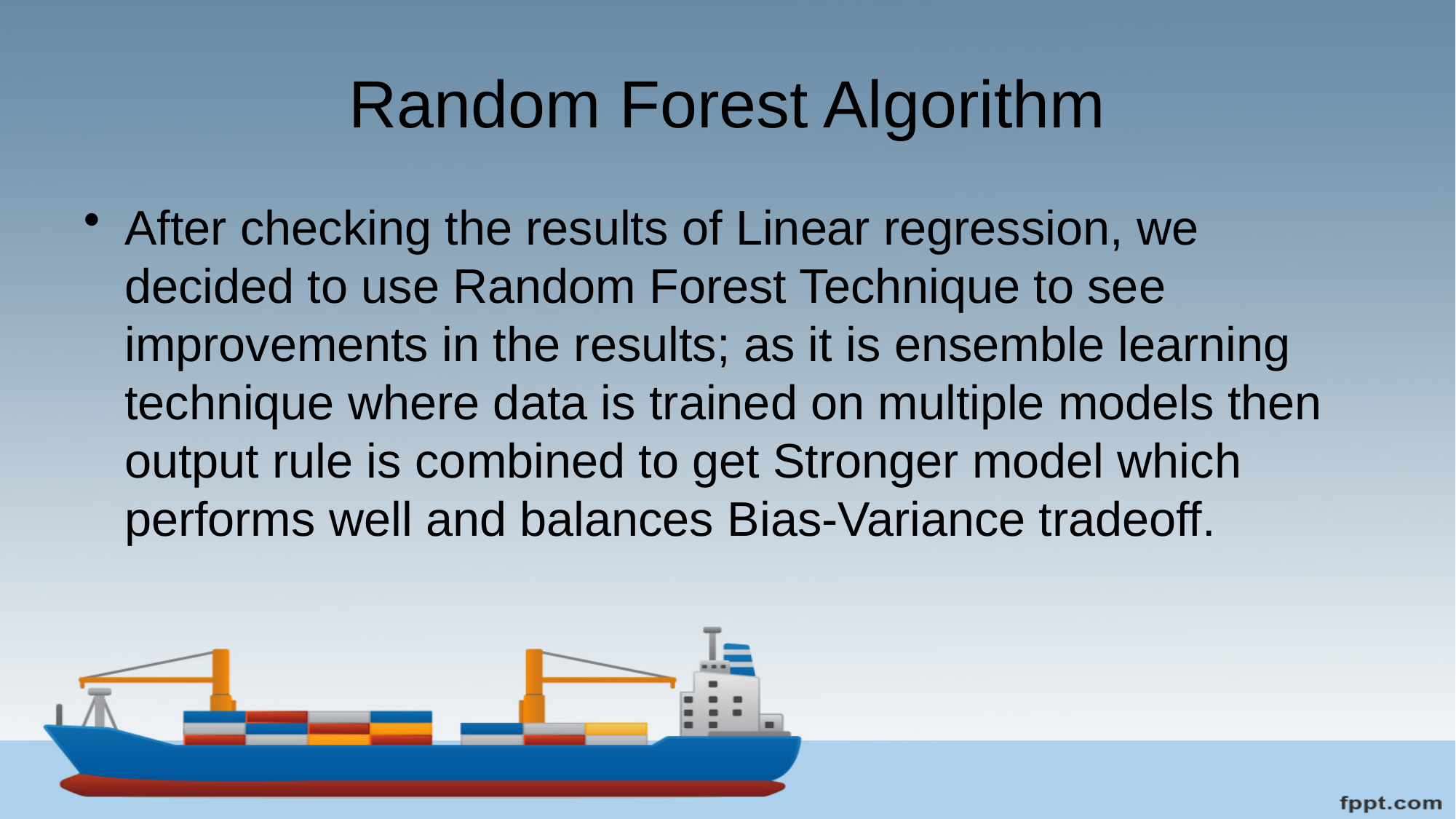

# Random Forest Algorithm
After checking the results of Linear regression, we decided to use Random Forest Technique to see improvements in the results; as it is ensemble learning technique where data is trained on multiple models then output rule is combined to get Stronger model which performs well and balances Bias-Variance tradeoff.